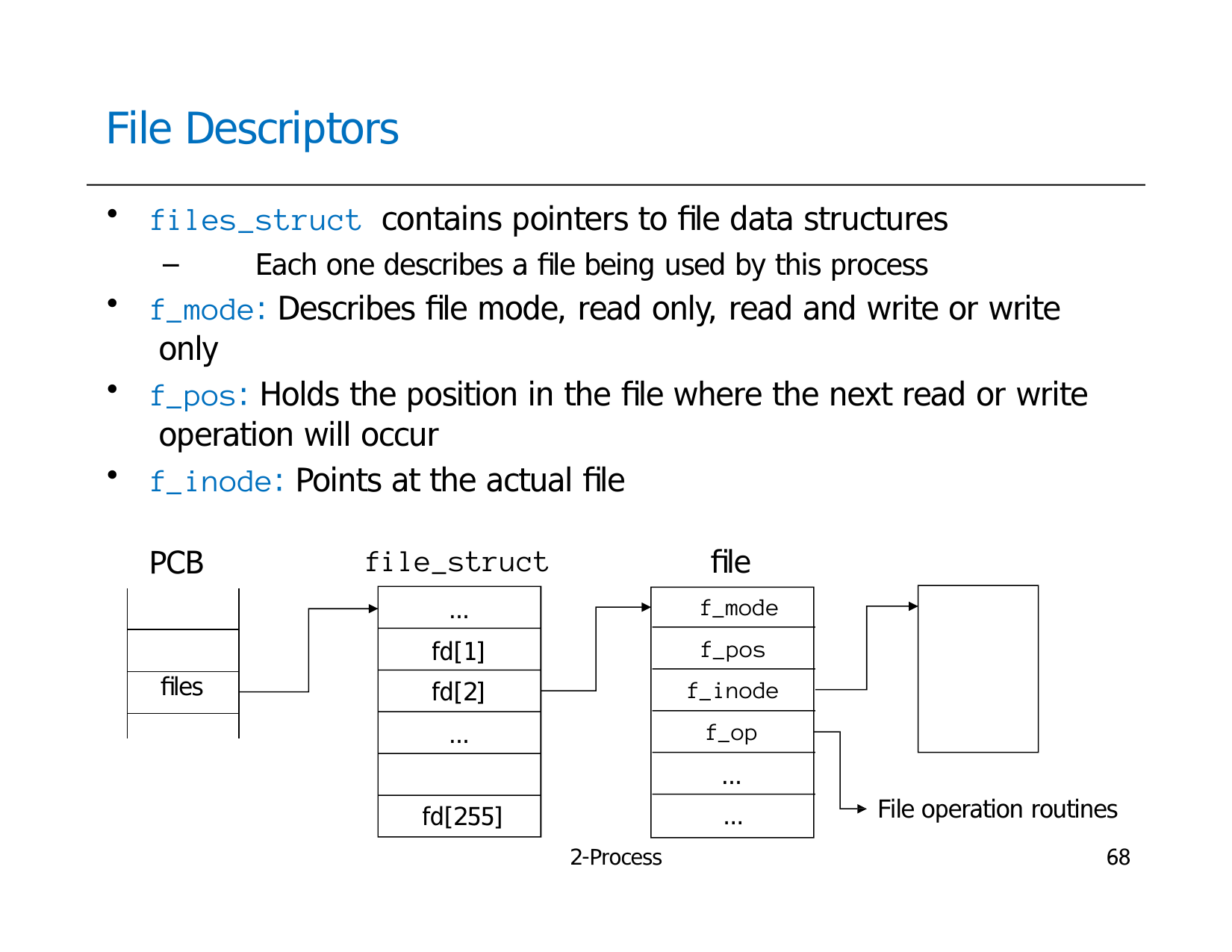

# File Descriptors
files_struct contains pointers to file data structures
–	Each one describes a file being used by this process
f_mode: Describes file mode, read only, read and write or write  only
f_pos: Holds the position in the file where the next read or write  operation will occur
f_inode: Points at the actual file
file_struct
…
file
f_mode
PCB

|  |
| --- |
|  |
| files |
|  |

f_pos
fd[1]
f_inode
fd[2]
f_op
…

…
File operation routines
…
fd[255]
2-Process
68